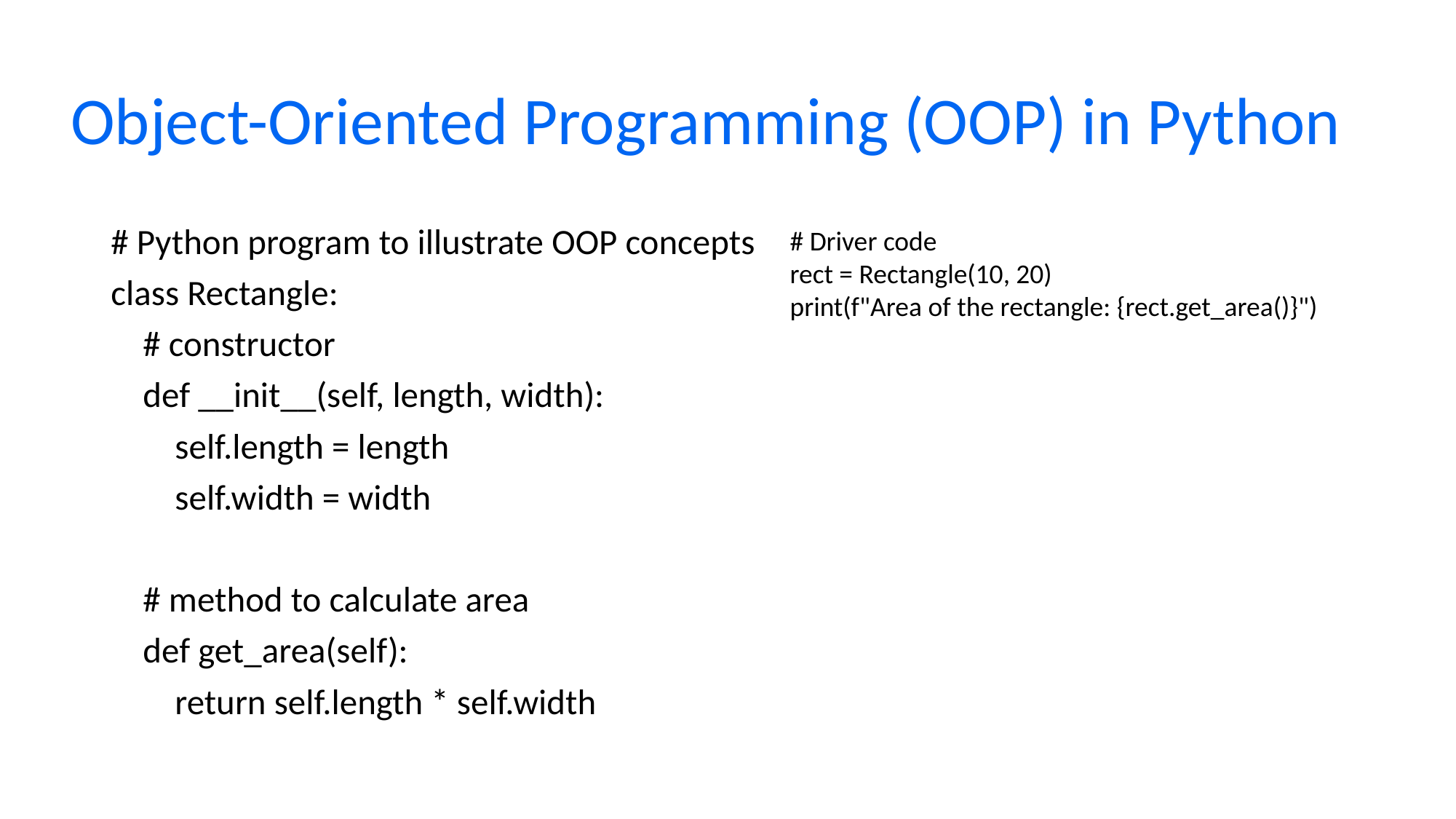

# Object-Oriented Programming (OOP) in Python
# Python program to illustrate OOP concepts
class Rectangle:
    # constructor
    def __init__(self, length, width):
        self.length = length
        self.width = width

    # method to calculate area
    def get_area(self):
        return self.length * self.width

# Driver code
rect = Rectangle(10, 20)
print(f"Area of the rectangle: {rect.get_area()}")